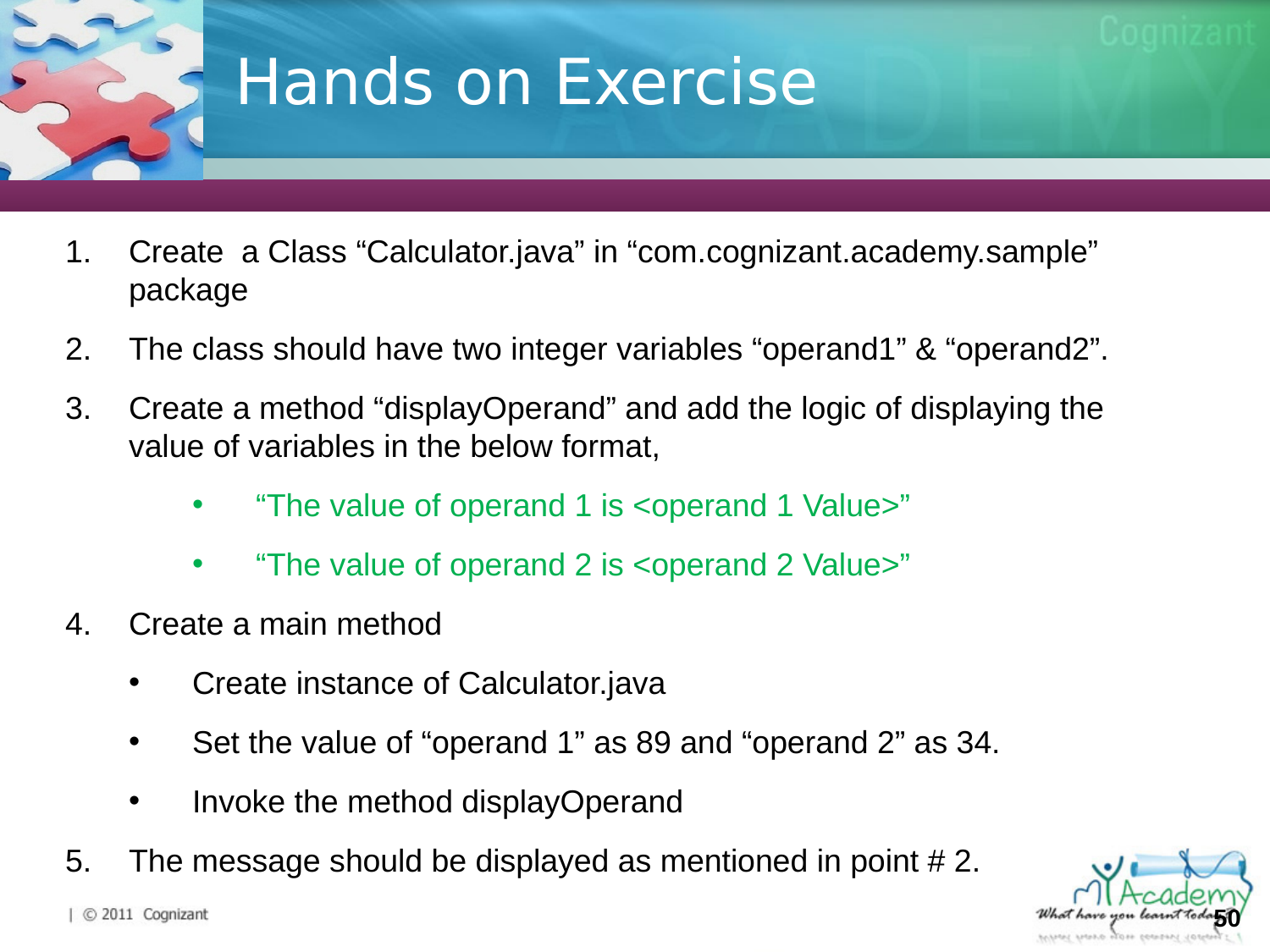

# Hands on Exercise
Create  a Class “Calculator.java” in “com.cognizant.academy.sample” package
The class should have two integer variables “operand1” & “operand2”.
Create a method “displayOperand” and add the logic of displaying the value of variables in the below format,
“The value of operand 1 is <operand 1 Value>”
“The value of operand 2 is <operand 2 Value>”
Create a main method
Create instance of Calculator.java
Set the value of “operand 1” as 89 and “operand 2” as 34.
Invoke the method displayOperand
The message should be displayed as mentioned in point # 2.

50